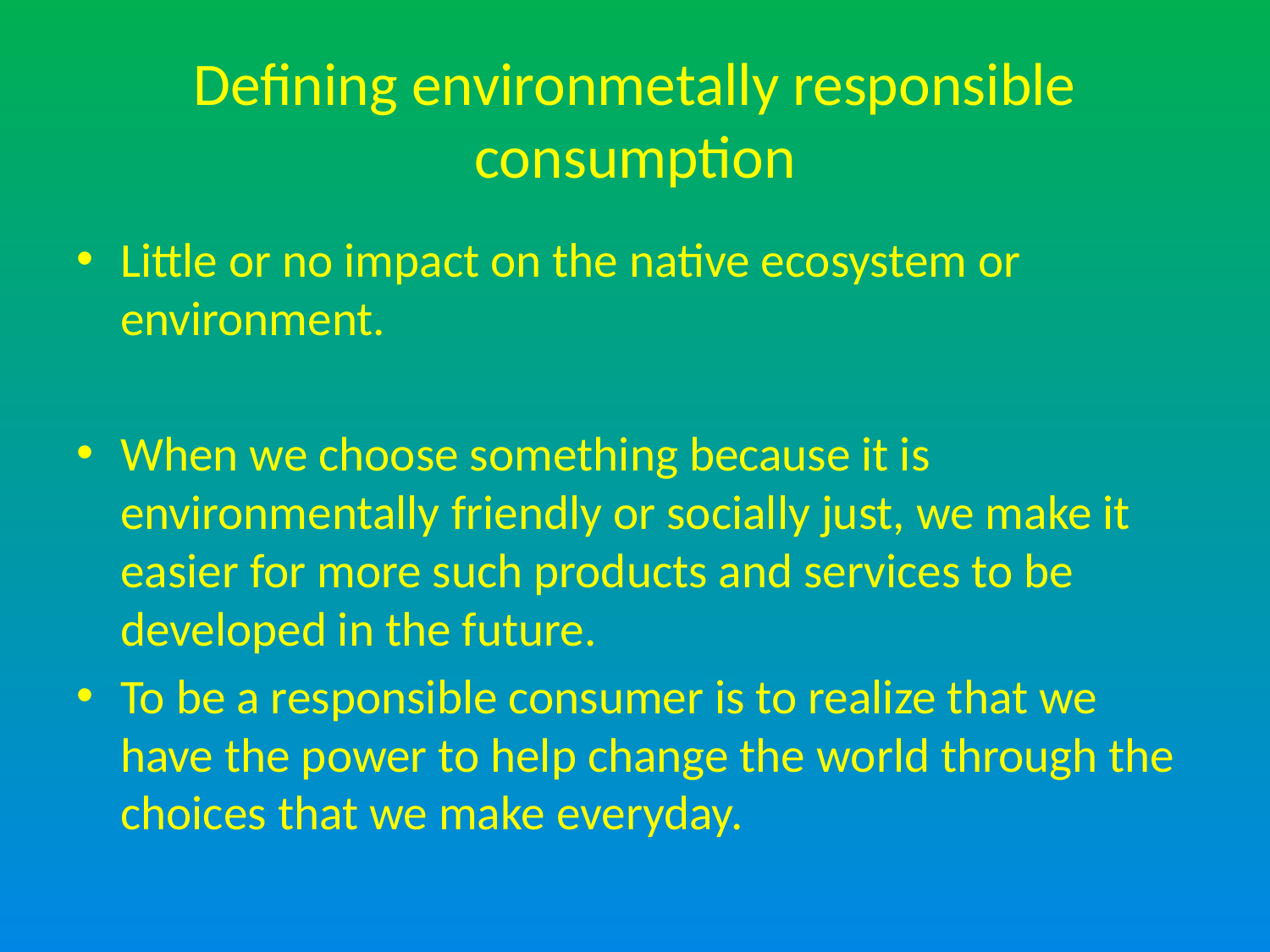

# Defining environmetally responsible consumption
Little or no impact on the native ecosystem or environment.

When we choose something because it is environmentally friendly or socially just, we make it easier for more such products and services to be developed in the future.
To be a responsible consumer is to realize that we have the power to help change the world through the choices that we make everyday.